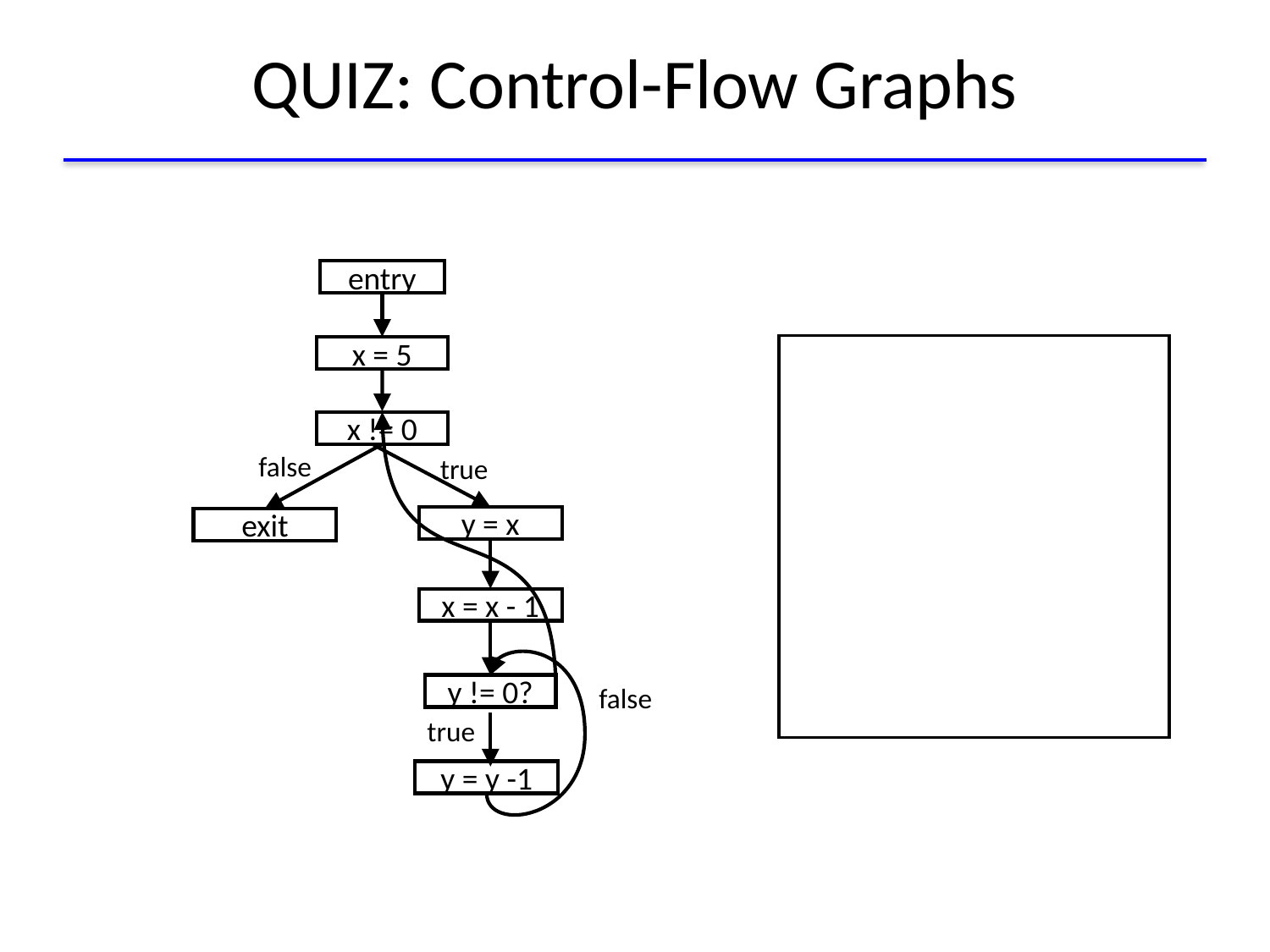

# QUIZ: Control-Flow Graphs
entry

x = 5
x != 0
false
true
y = x
exit
x = x - 1
false
y != 0?
true
y = y -1